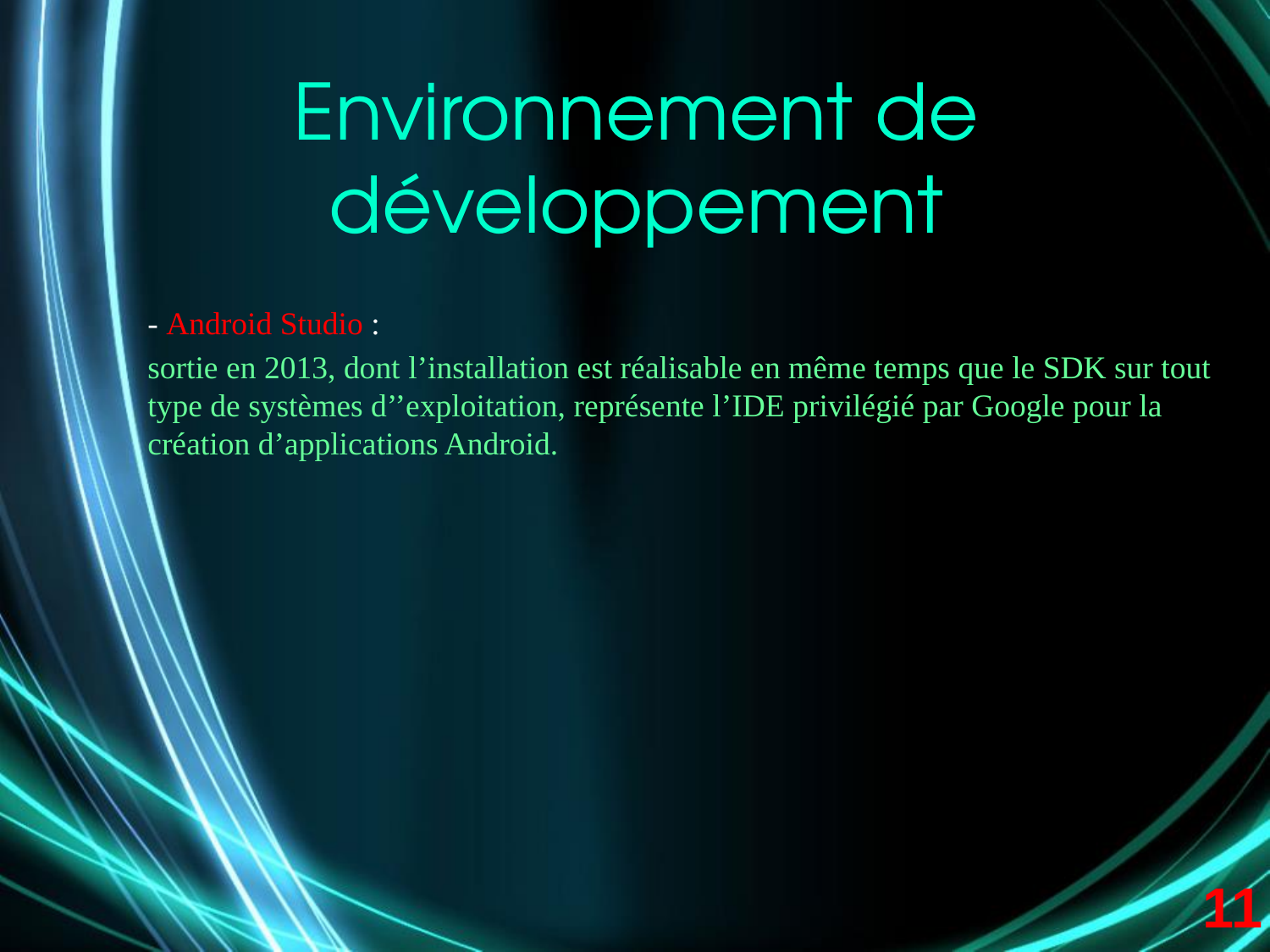

# Environnement de développement
- Android Studio :
sortie en 2013, dont l’installation est réalisable en même temps que le SDK sur tout type de systèmes d’’exploitation, représente l’IDE privilégié par Google pour la création d’applications Android.

11